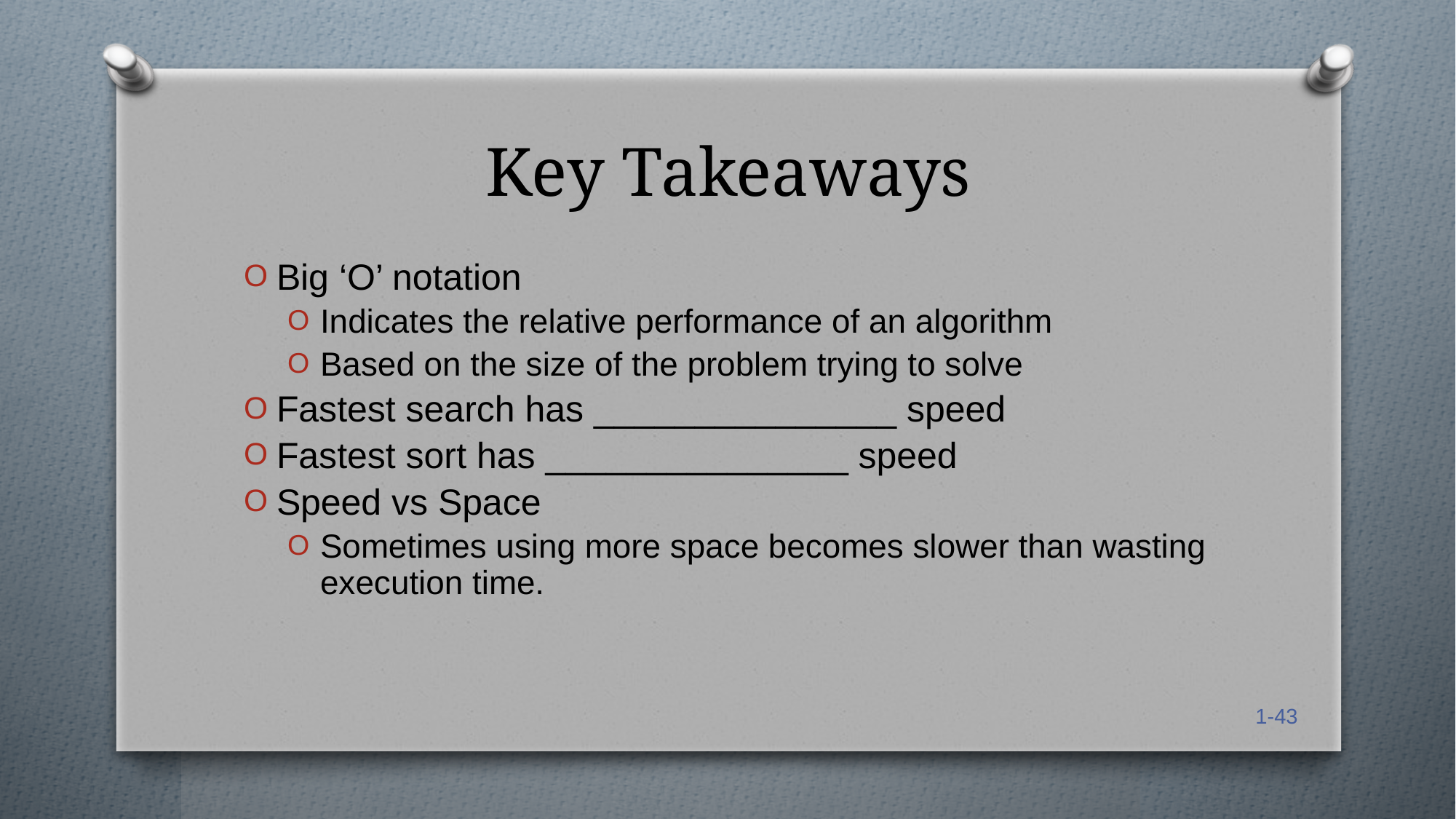

# Key Takeaways
Big ‘O’ notation
Indicates the relative performance of an algorithm
Based on the size of the problem trying to solve
Fastest search has _______________ speed
Fastest sort has _______________ speed
Speed vs Space
Sometimes using more space becomes slower than wasting execution time.
1-43